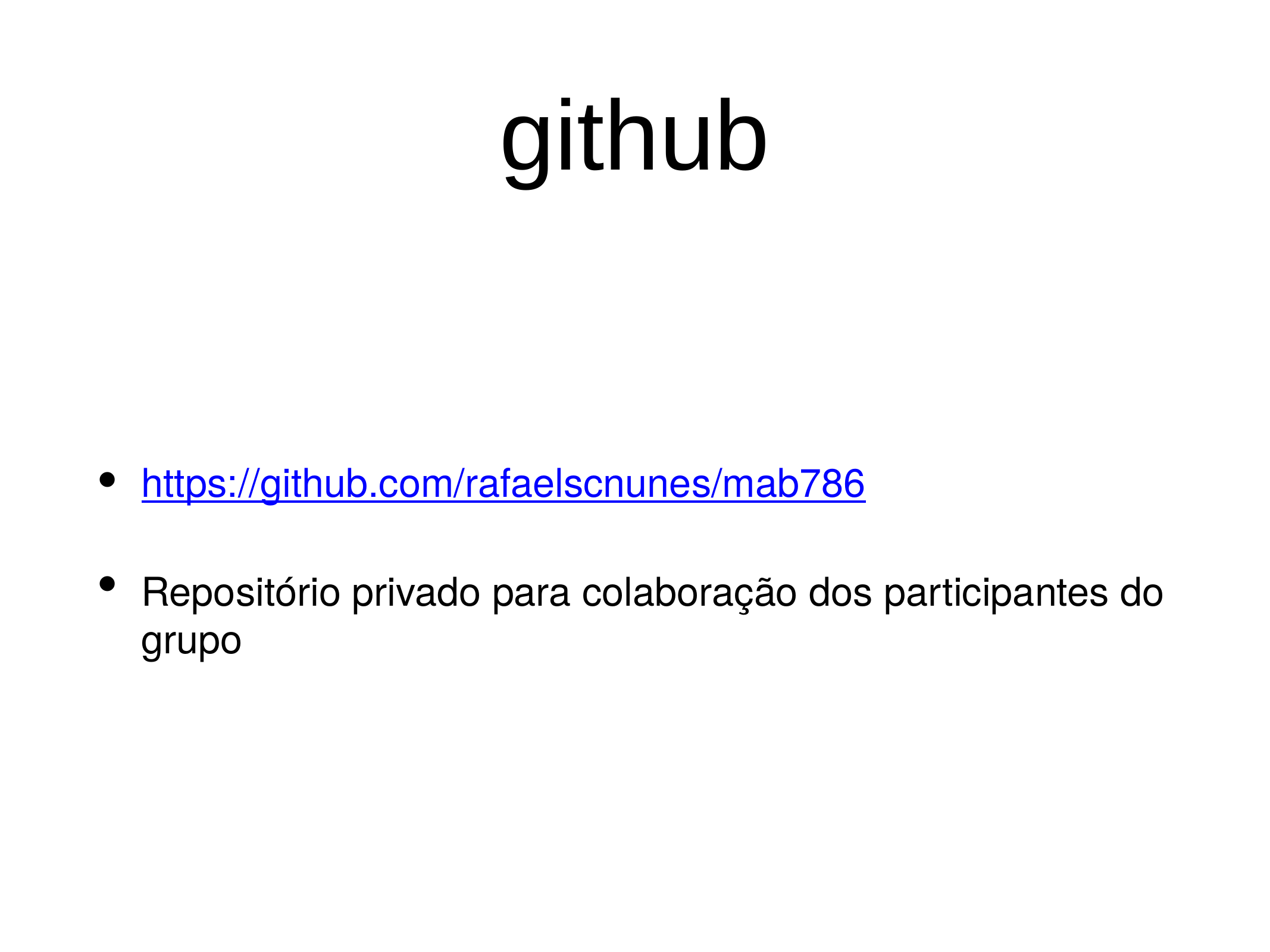

# github
https://github.com/rafaelscnunes/mab786
Repositório privado para colaboração dos participantes do grupo